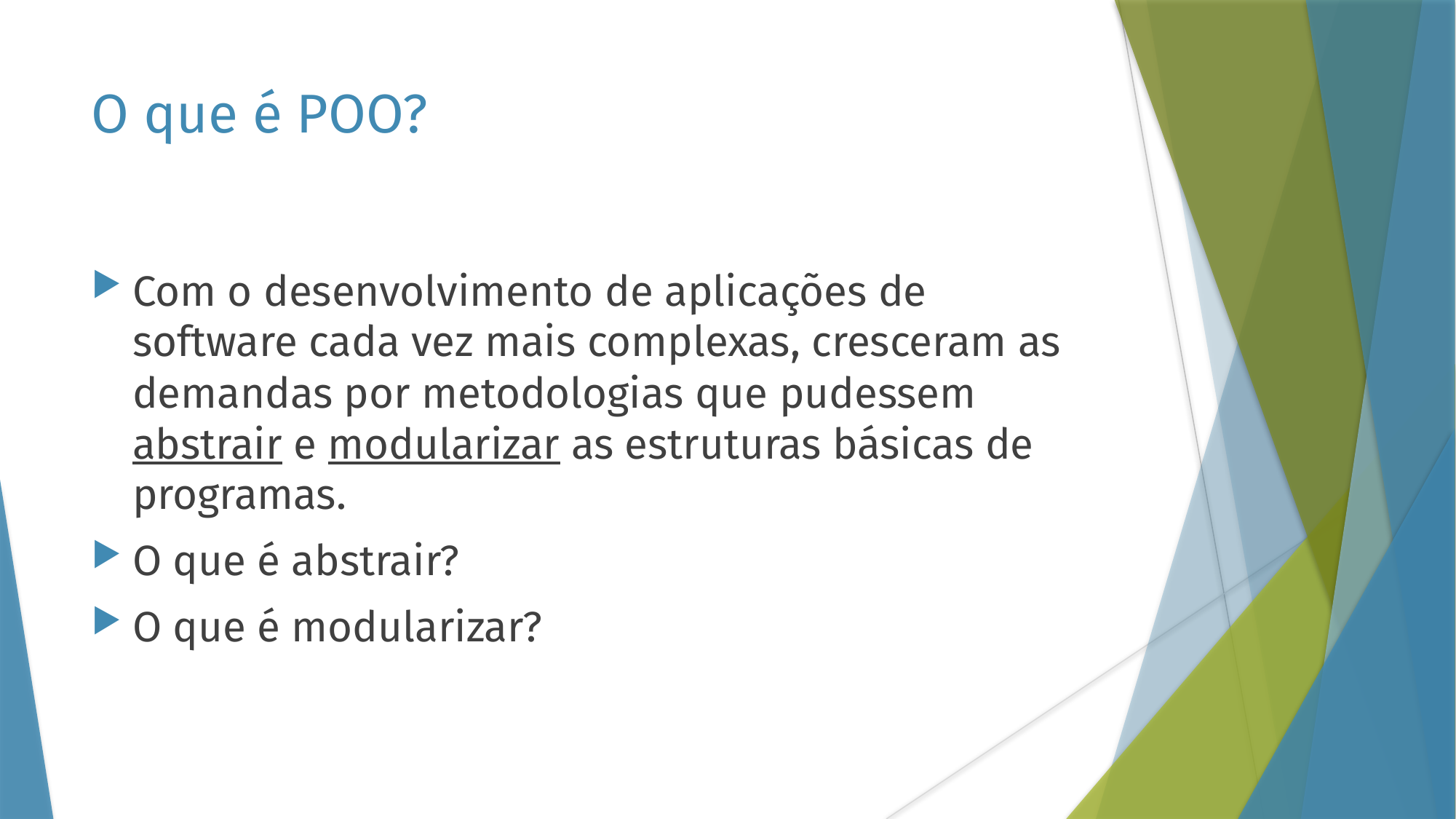

O que é POO?
Com o desenvolvimento de aplicações de software cada vez mais complexas, cresceram as demandas por metodologias que pudessem abstrair e modularizar as estruturas básicas de programas.
O que é abstrair?
O que é modularizar?